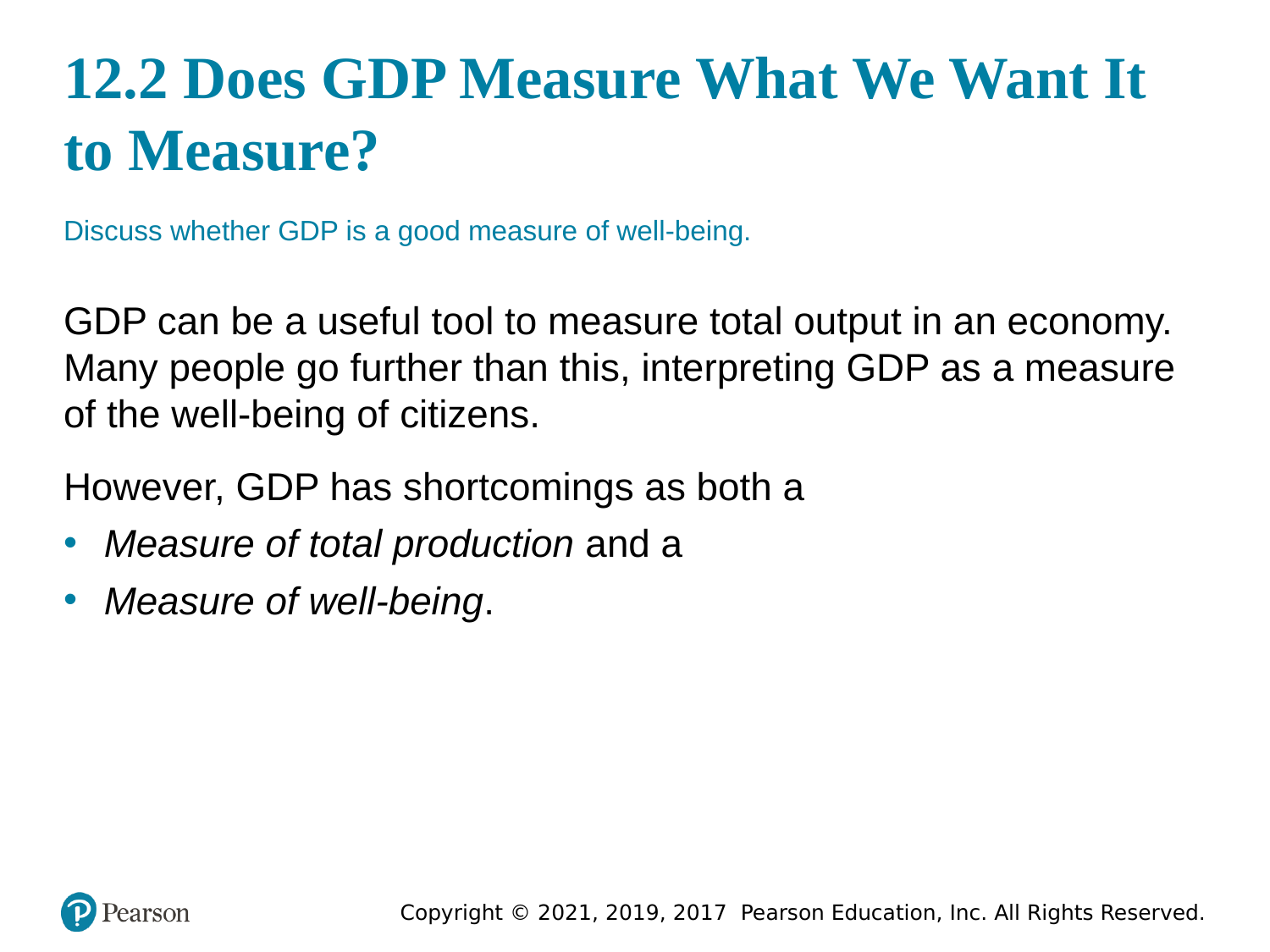

# 12.2 Does GDP Measure What We Want It to Measure?
Discuss whether GDP is a good measure of well-being.
GDP can be a useful tool to measure total output in an economy. Many people go further than this, interpreting GDP as a measure of the well-being of citizens.
However, GDP has shortcomings as both a
Measure of total production and a
Measure of well-being.